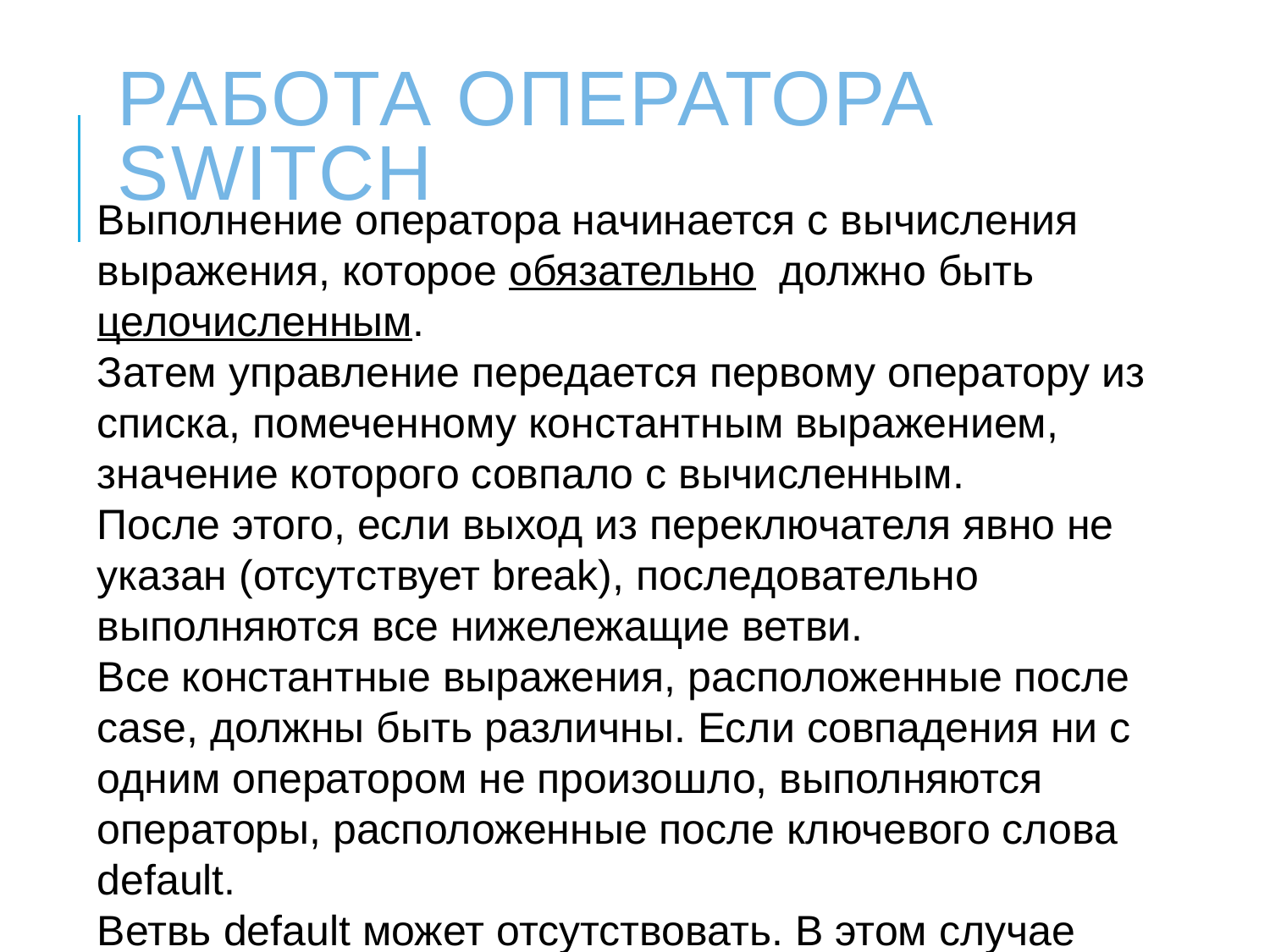

# Работа оператора switch
Выполнение оператора начинается с вычисления выражения, которое обязательно  должно быть целочисленным.
Затем управление передается первому оператору из списка, помеченному константным выражением, значение которого совпало с вычисленным.
После этого, если выход из переключателя явно не указан (отсутствует break), последовательно выполняются все нижележащие ветви.
Все константные выражения, расположенные после case, должны быть различны. Если совпадения ни с одним оператором не произошло, выполняются операторы, расположенные после ключевого слова default.
Ветвь default может отсутствовать. В этом случае выполнение программы передается следующему за switch  оператору.